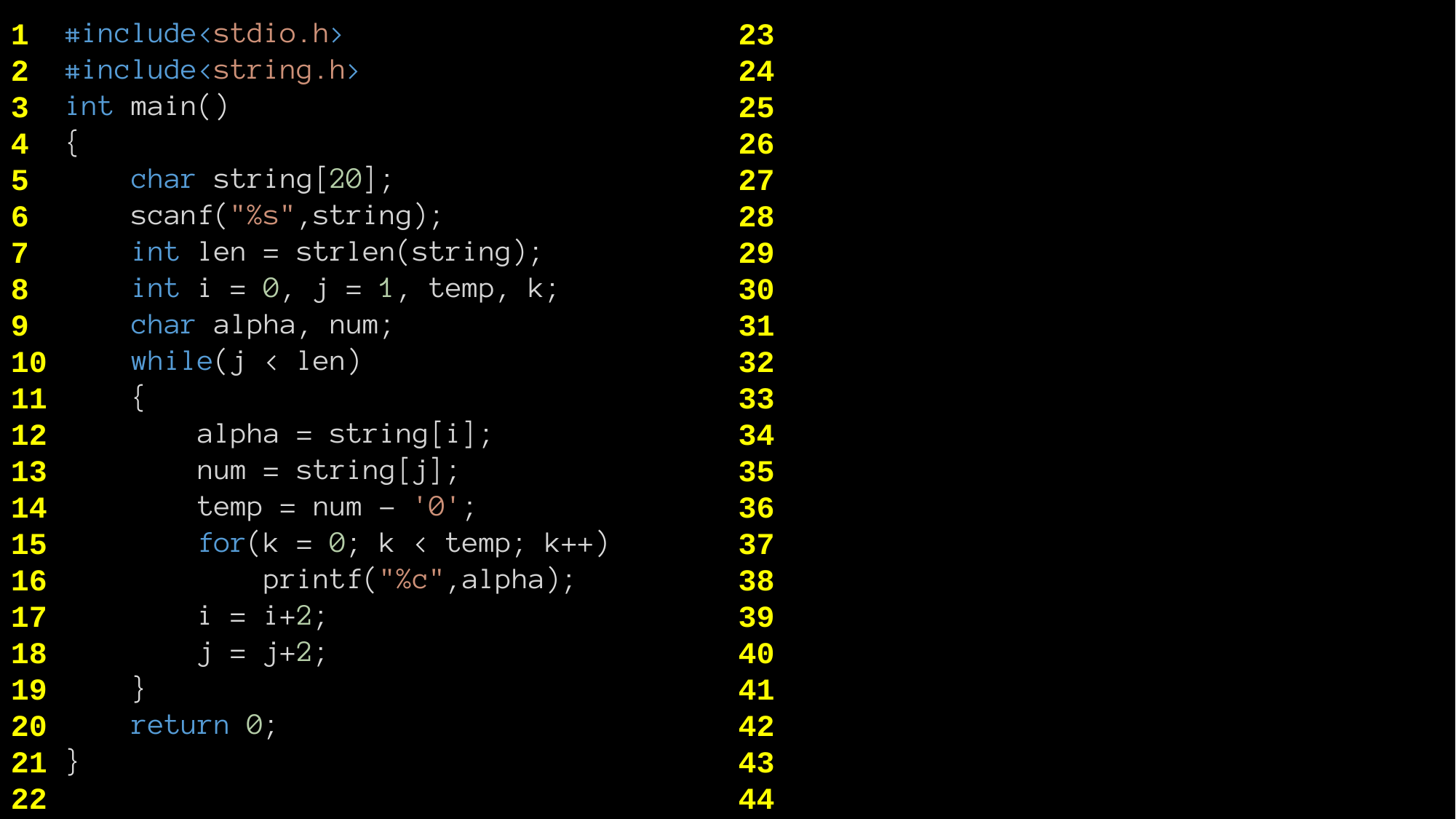

#include<stdio.h>
#include<string.h>
int main()
{
    char string[20];
    scanf("%s",string);
    int len = strlen(string);
    int i = 0, j = 1, temp, k;
    char alpha, num;
    while(j < len)
    {
        alpha = string[i];
        num = string[j];
        temp = num - '0';
        for(k = 0; k < temp; k++)
            printf("%c",alpha);
        i = i+2;
        j = j+2;
    }
    return 0;
}

1
2
3
4
5
6
7
8
9
10
11
12
13
14
15
16
17
18
19
20
21
22

23
24
25
26
27
28
29
30
31
32
33
34
35
36
37
38
39
40
41
42
43
44